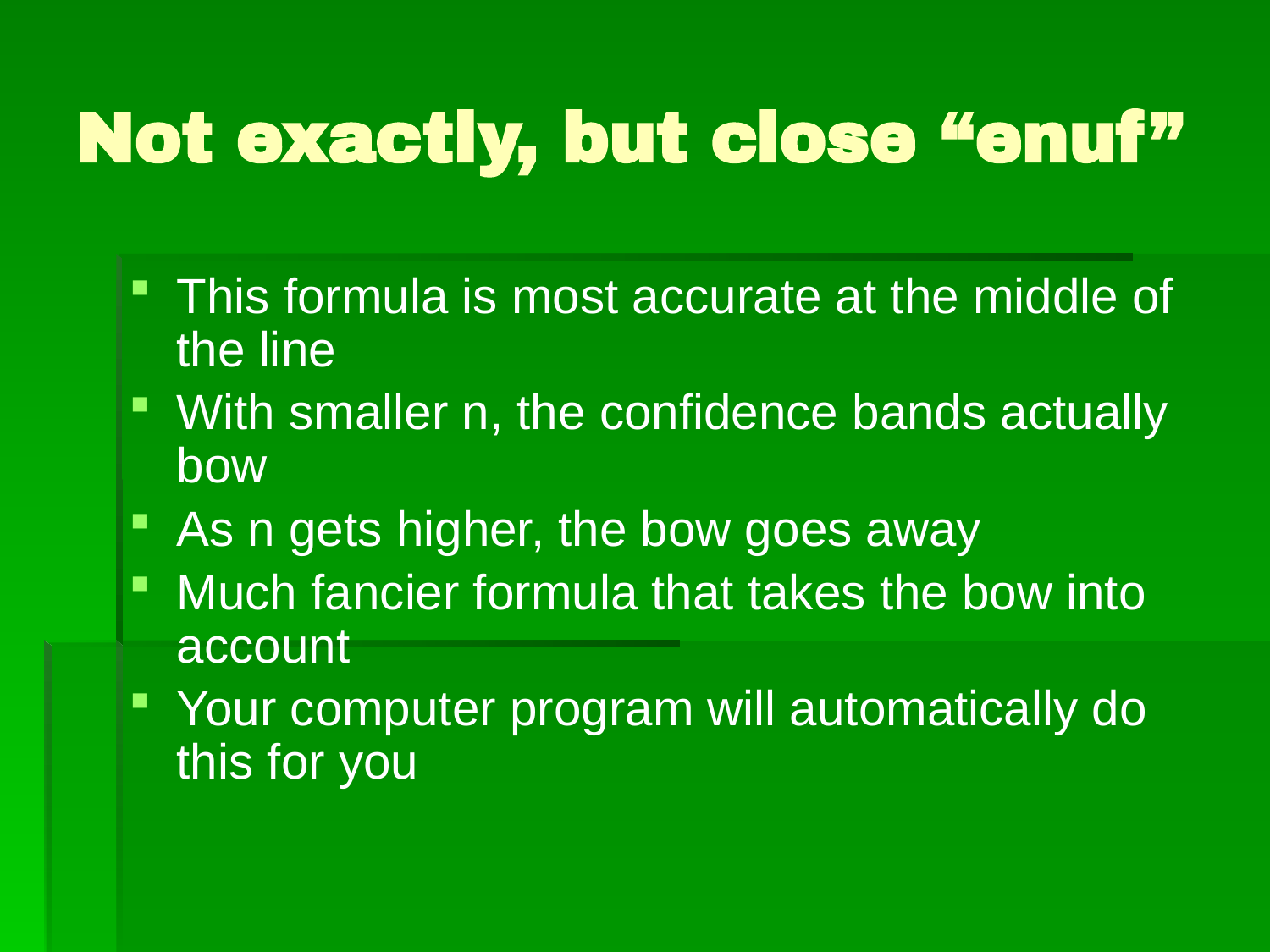

# Not exactly, but close “enuf”
This formula is most accurate at the middle of the line
With smaller n, the confidence bands actually bow
As n gets higher, the bow goes away
Much fancier formula that takes the bow into account
Your computer program will automatically do this for you